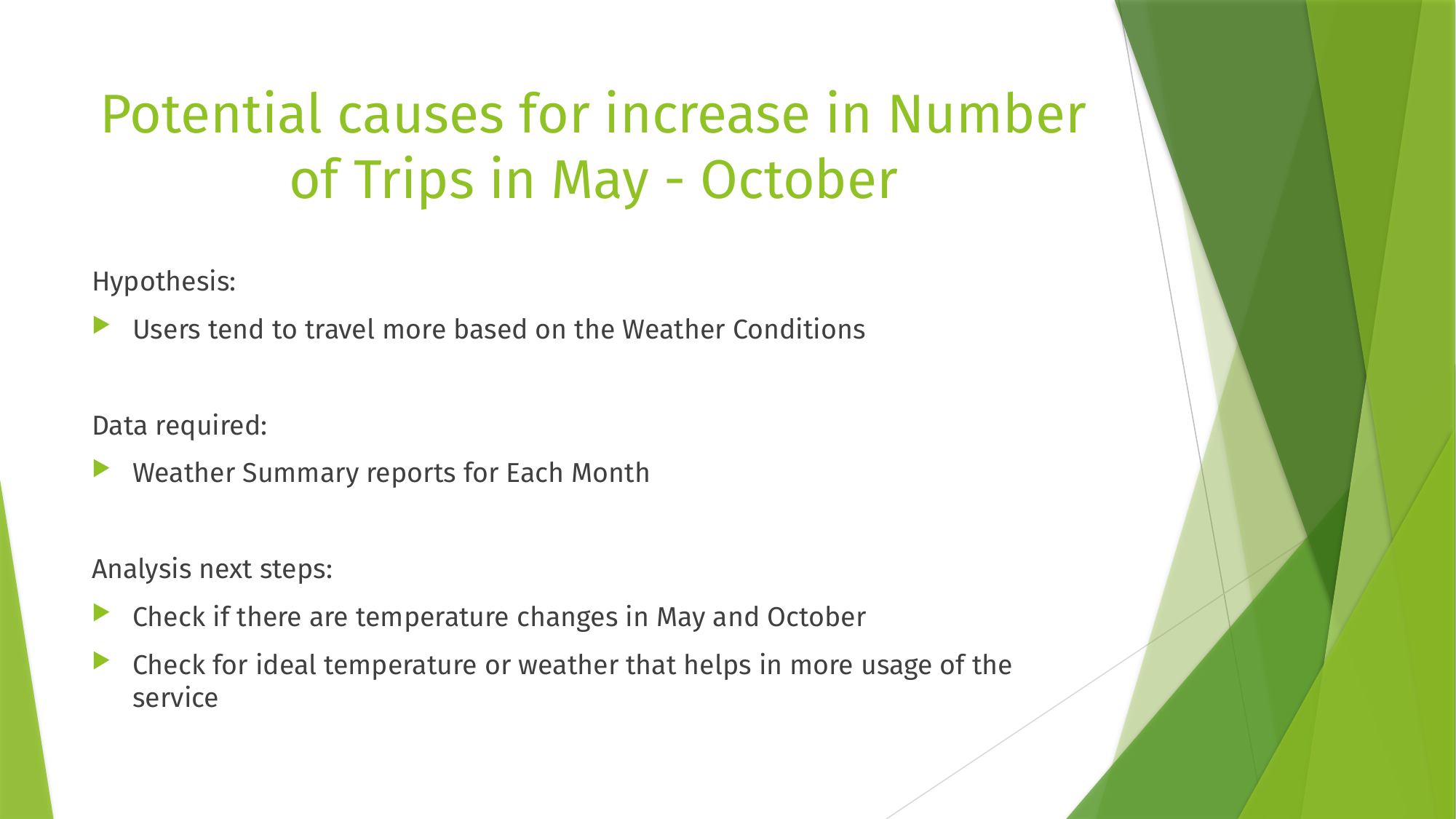

# Potential causes for increase in Number of Trips in May - October
Hypothesis:
Users tend to travel more based on the Weather Conditions

Data required:
Weather Summary reports for Each Month

Analysis next steps:
Check if there are temperature changes in May and October
Check for ideal temperature or weather that helps in more usage of the service